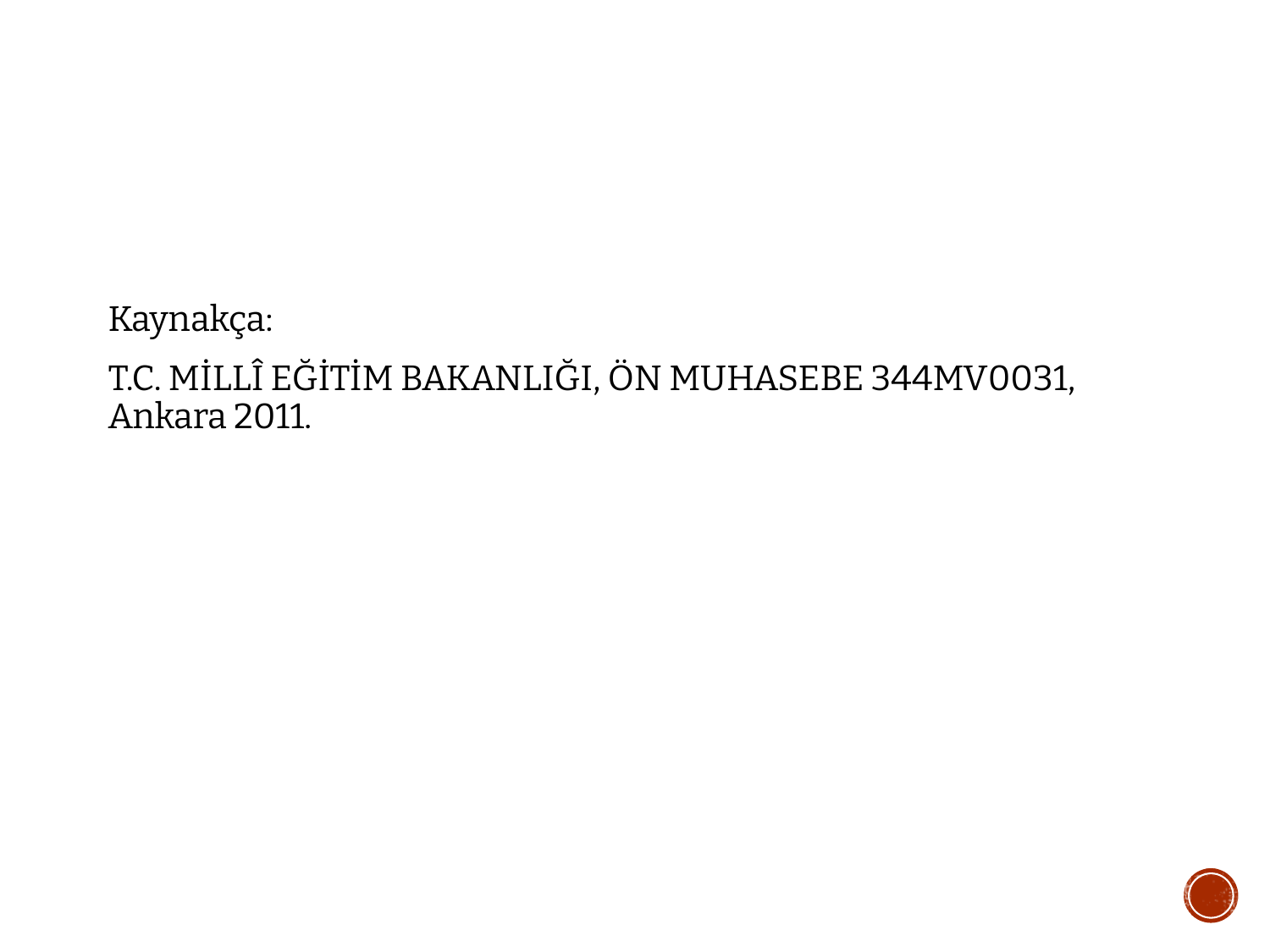

Kaynakça:
T.C. MİLLÎ EĞİTİM BAKANLIĞI, ÖN MUHASEBE 344MV0031, Ankara 2011.